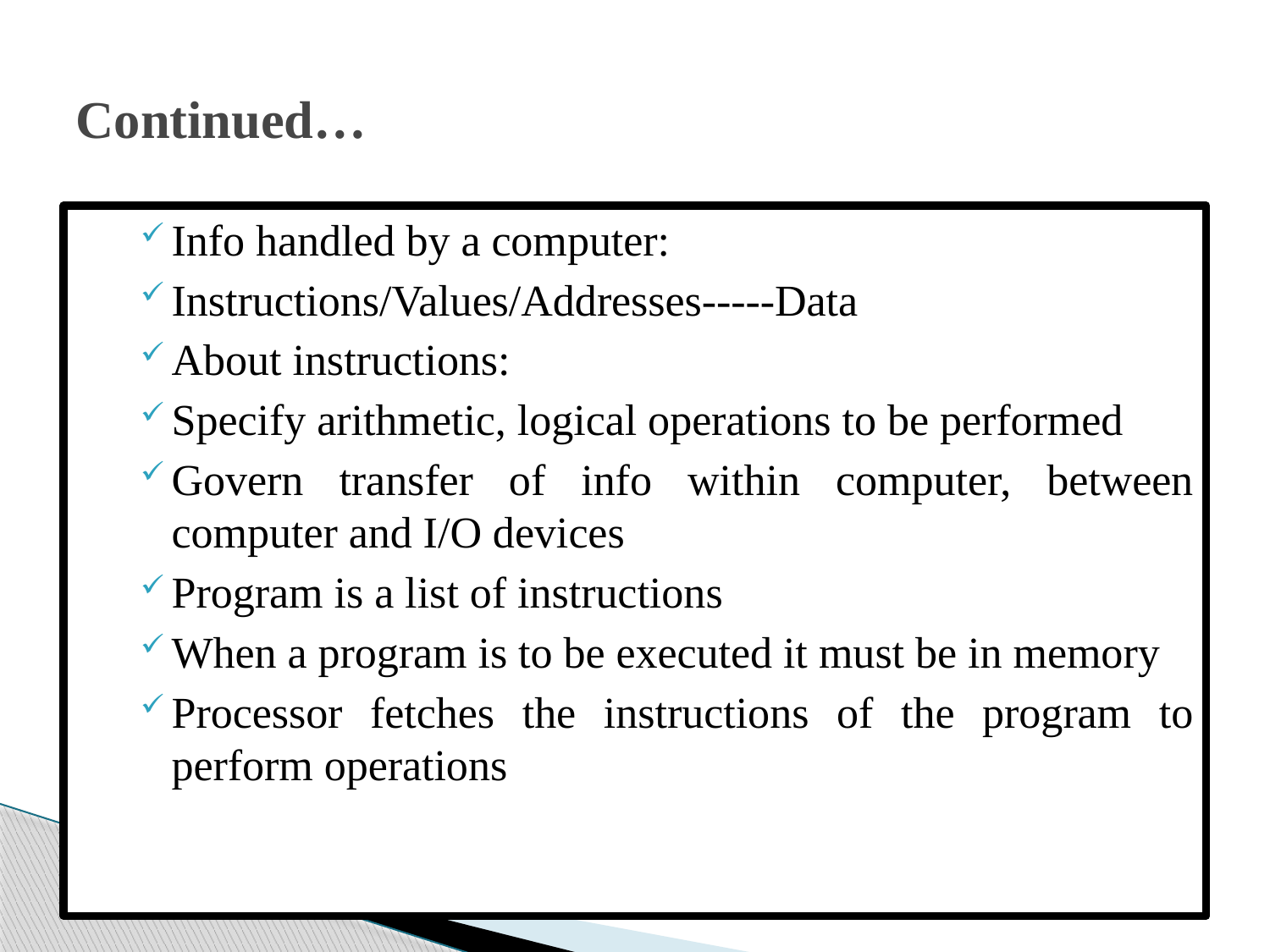

# Continued…
Info handled by a computer:
Instructions/Values/Addresses-----Data
About instructions:
Specify arithmetic, logical operations to be performed
Govern transfer of info within computer, between computer and I/O devices
Program is a list of instructions
When a program is to be executed it must be in memory
Processor fetches the instructions of the program to perform operations